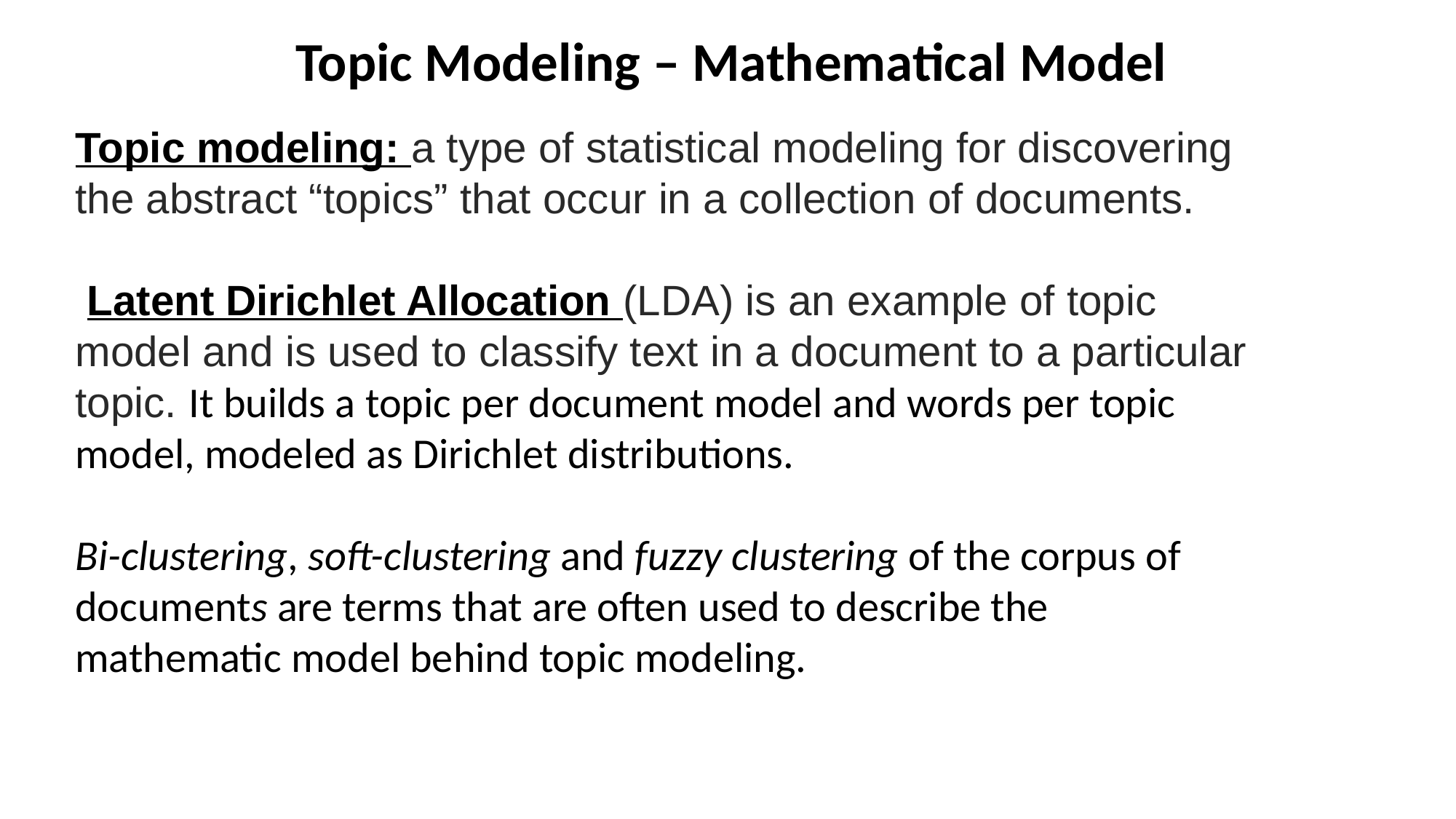

Topic Modeling – Mathematical Model
Topic modeling: a type of statistical modeling for discovering the abstract “topics” that occur in a collection of documents.

 Latent Dirichlet Allocation (LDA) is an example of topic model and is used to classify text in a document to a particular topic. It builds a topic per document model and words per topic model, modeled as Dirichlet distributions.

Bi-clustering, soft-clustering and fuzzy clustering of the corpus of documents are terms that are often used to describe the mathematic model behind topic modeling.

‘